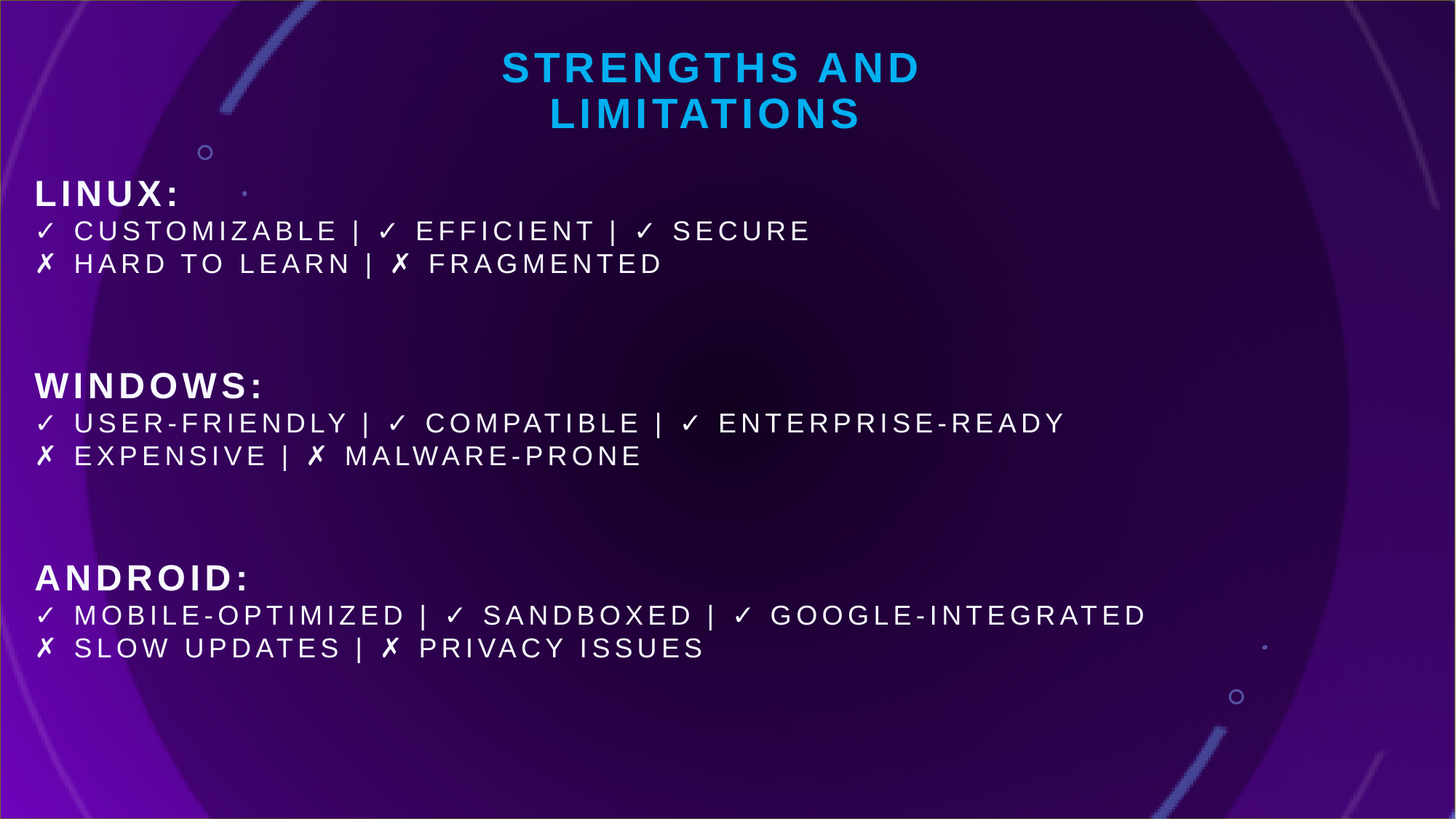

Strengths and Limitations
Linux:
✓ Customizable | ✓ Efficient | ✓ Secure
✗ Hard to learn | ✗ Fragmented

Windows:
✓ User-friendly | ✓ Compatible | ✓ Enterprise-ready
✗ Expensive | ✗ Malware-prone

Android:
✓ Mobile-optimized | ✓ Sandboxed | ✓ Google-integrated
✗ Slow updates | ✗ Privacy issues